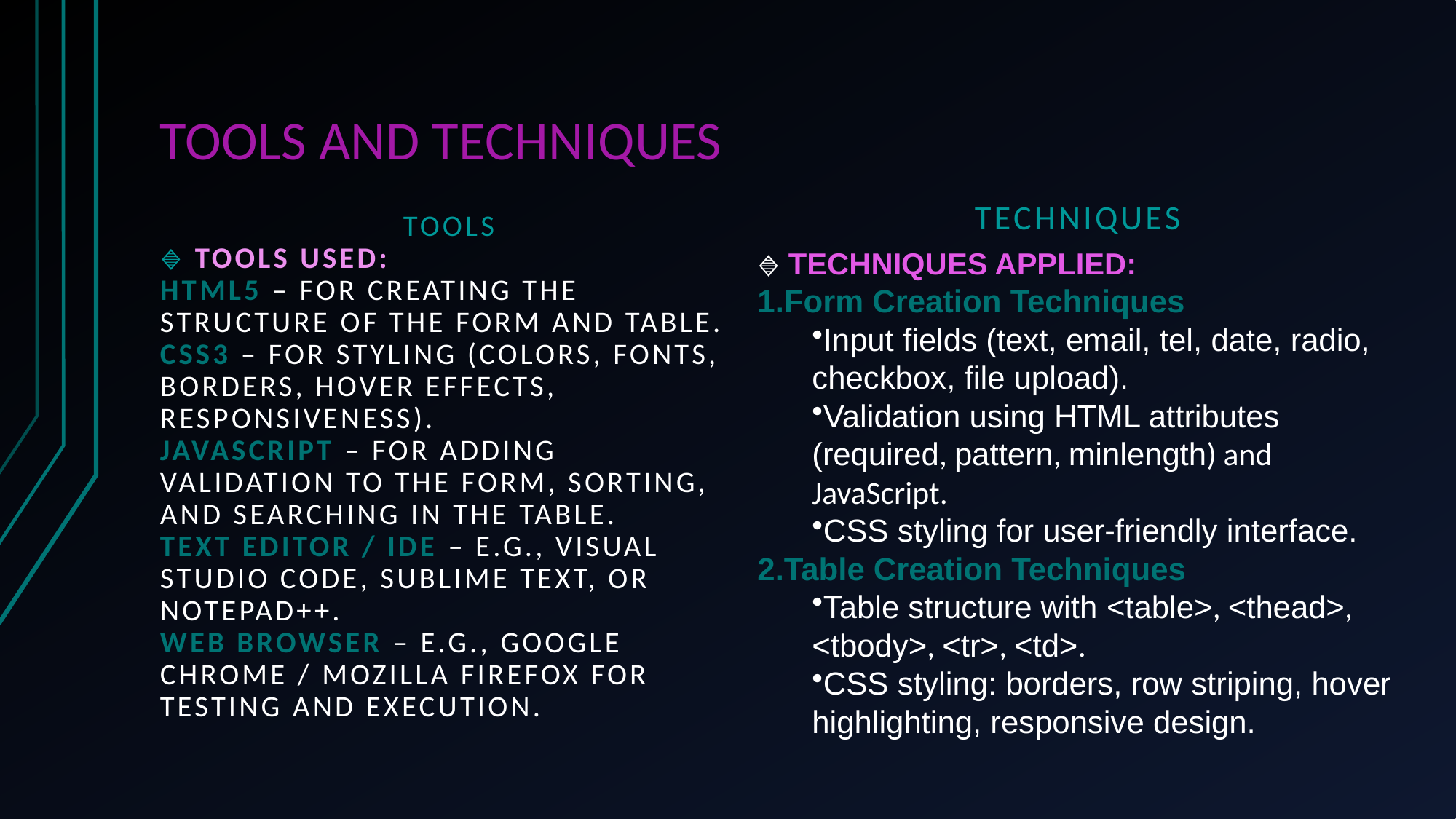

# TOOLS AND TECHNIQUES
TECHNIQUES
TOOLS
🔹 Tools Used:
HTML5 – for creating the structure of the form and table.
CSS3 – for styling (colors, fonts, borders, hover effects, responsiveness).
JavaScript – for adding validation to the form, sorting, and searching in the table.
Text Editor / IDE – e.g., Visual Studio Code, Sublime Text, or Notepad++.
Web Browser – e.g., Google Chrome / Mozilla Firefox for testing and execution.

🔹 TECHNIQUES APPLIED:
Form Creation Techniques
Input fields (text, email, tel, date, radio, checkbox, file upload).
Validation using HTML attributes (required, pattern, minlength) and JavaScript.
CSS styling for user-friendly interface.
Table Creation Techniques
Table structure with <table>, <thead>, <tbody>, <tr>, <td>.
CSS styling: borders, row striping, hover highlighting, responsive design.